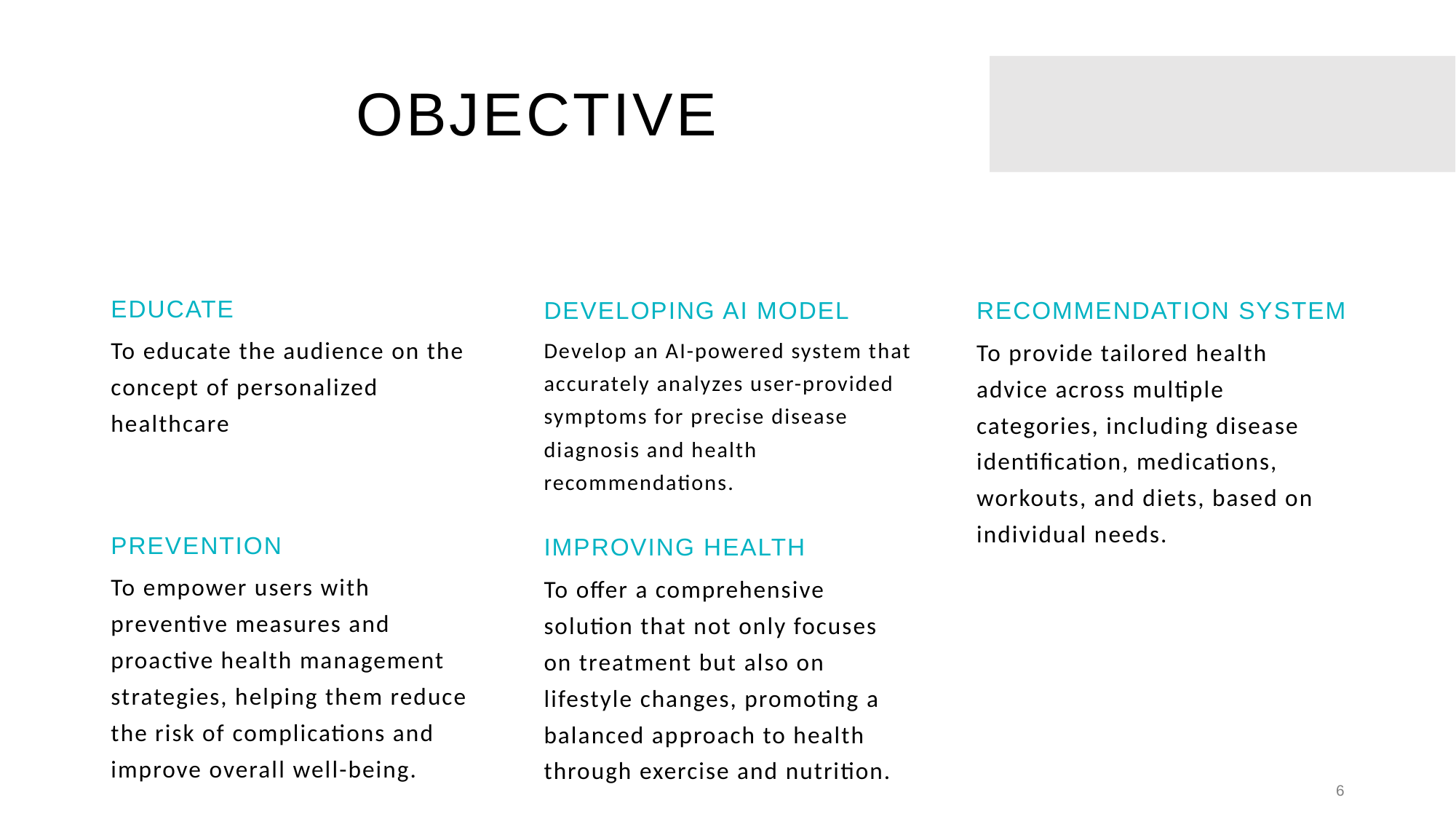

# objective
educate
Developing AI model
Recommendation system
To educate the audience on the concept of personalized healthcare
Develop an AI-powered system that accurately analyzes user-provided symptoms for precise disease diagnosis and health recommendations.
To provide tailored health advice across multiple categories, including disease identification, medications, workouts, and diets, based on individual needs.
prevention
Improving health
To empower users with preventive measures and proactive health management strategies, helping them reduce the risk of complications and improve overall well-being.
To offer a comprehensive solution that not only focuses on treatment but also on lifestyle changes, promoting a balanced approach to health through exercise and nutrition.
6